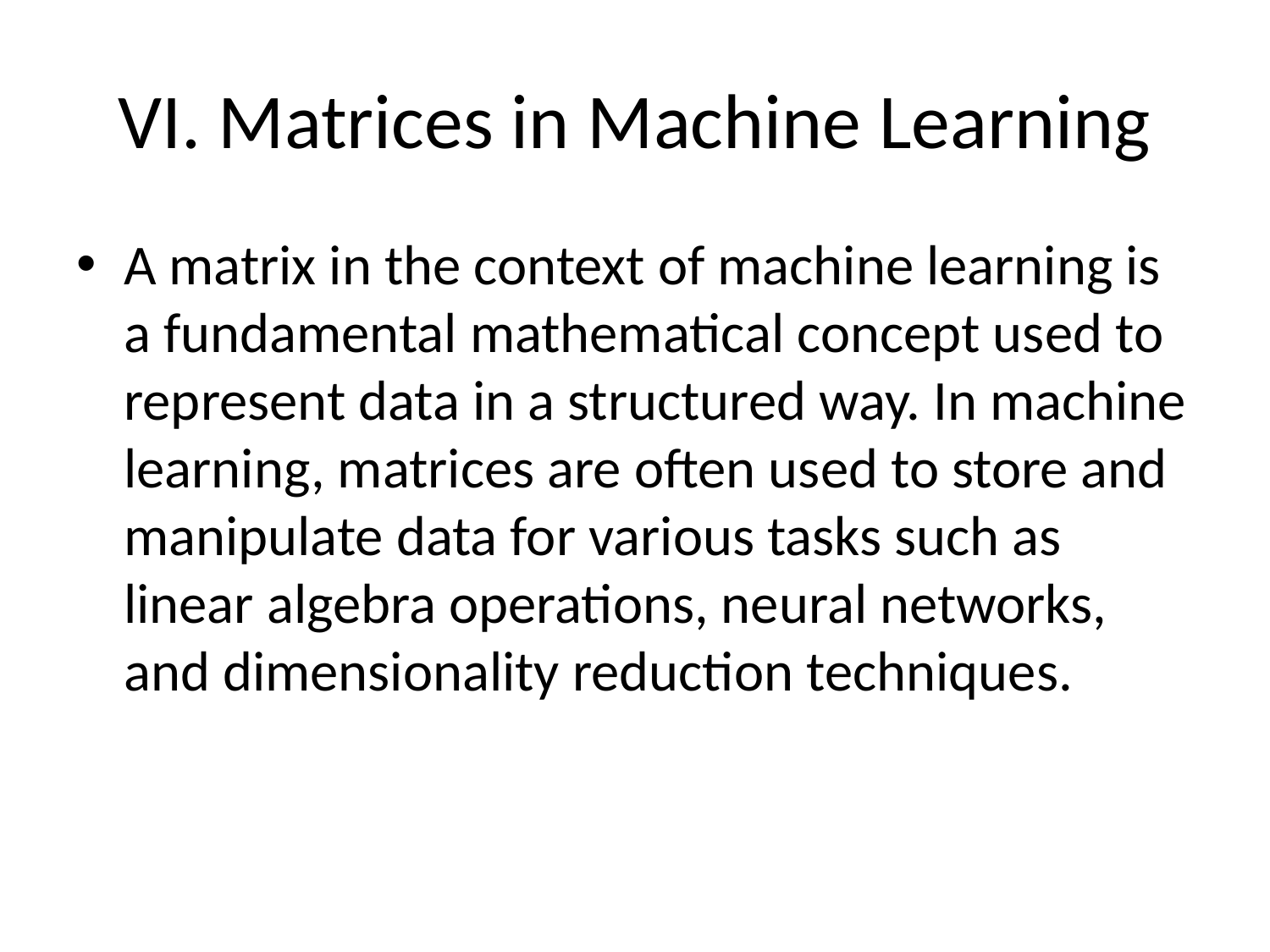

# VI. Matrices in Machine Learning
A matrix in the context of machine learning is a fundamental mathematical concept used to represent data in a structured way. In machine learning, matrices are often used to store and manipulate data for various tasks such as linear algebra operations, neural networks, and dimensionality reduction techniques.